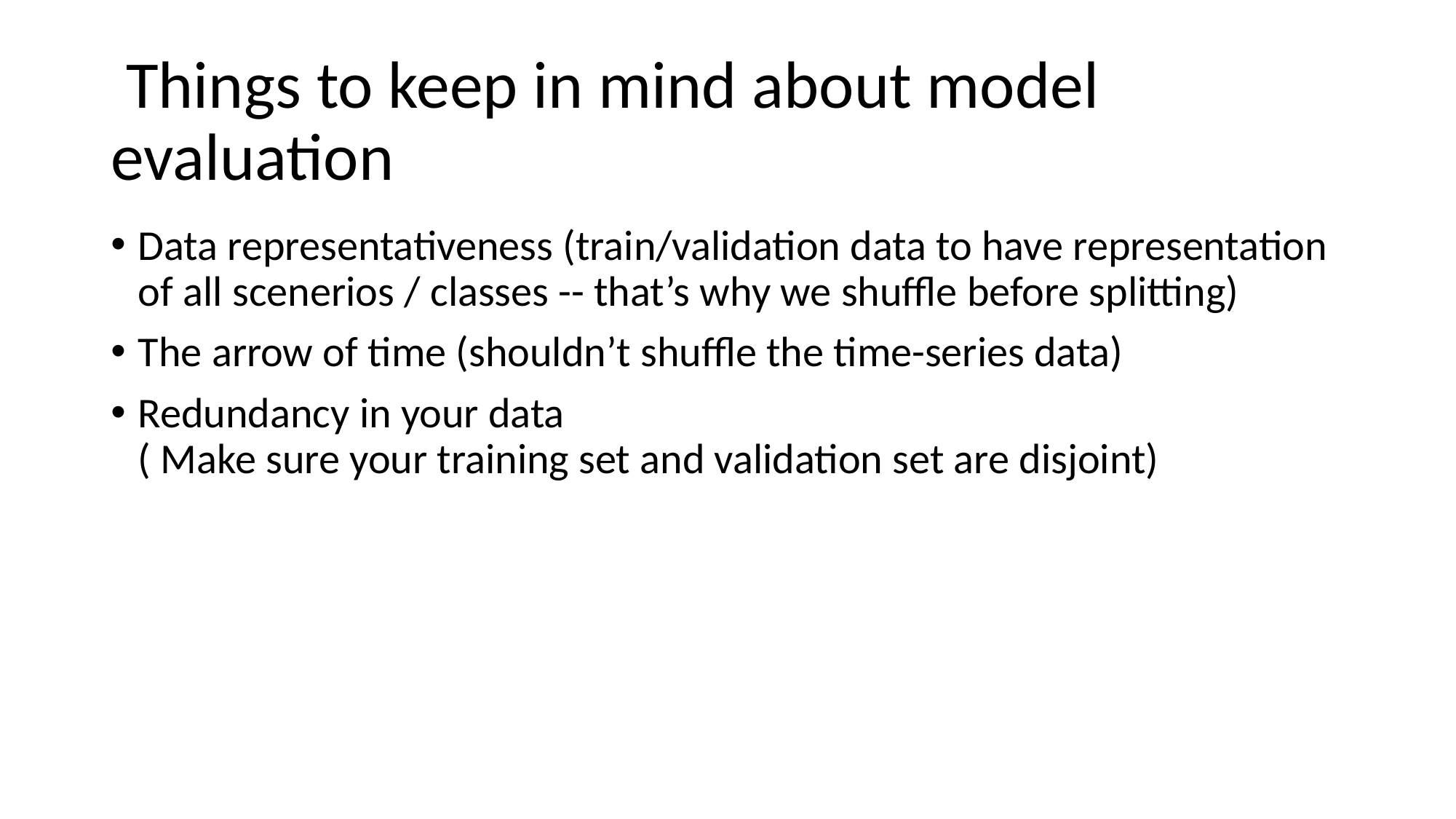

# Things to keep in mind about model evaluation
Data representativeness (train/validation data to have representation of all scenerios / classes -- that’s why we shuffle before splitting)
The arrow of time (shouldn’t shuffle the time-series data)
Redundancy in your data
( Make sure your training set and validation set are disjoint)